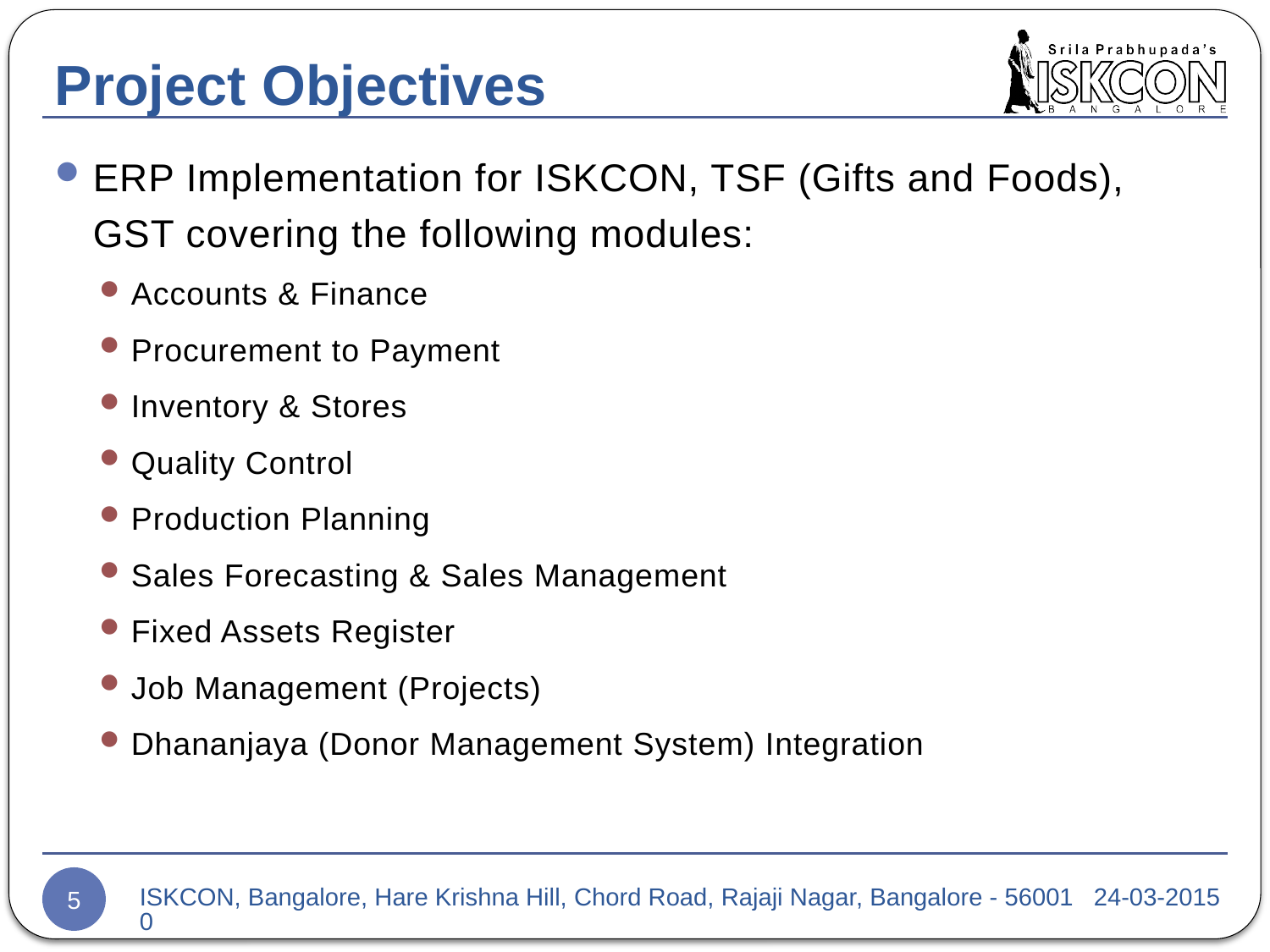

# Project Objectives
ERP Implementation for ISKCON, TSF (Gifts and Foods), GST covering the following modules:
Accounts & Finance
Procurement to Payment
Inventory & Stores
Quality Control
Production Planning
Sales Forecasting & Sales Management
Fixed Assets Register
Job Management (Projects)
Dhananjaya (Donor Management System) Integration
24-03-2015
ISKCON, Bangalore, Hare Krishna Hill, Chord Road, Rajaji Nagar, Bangalore - 560010
5